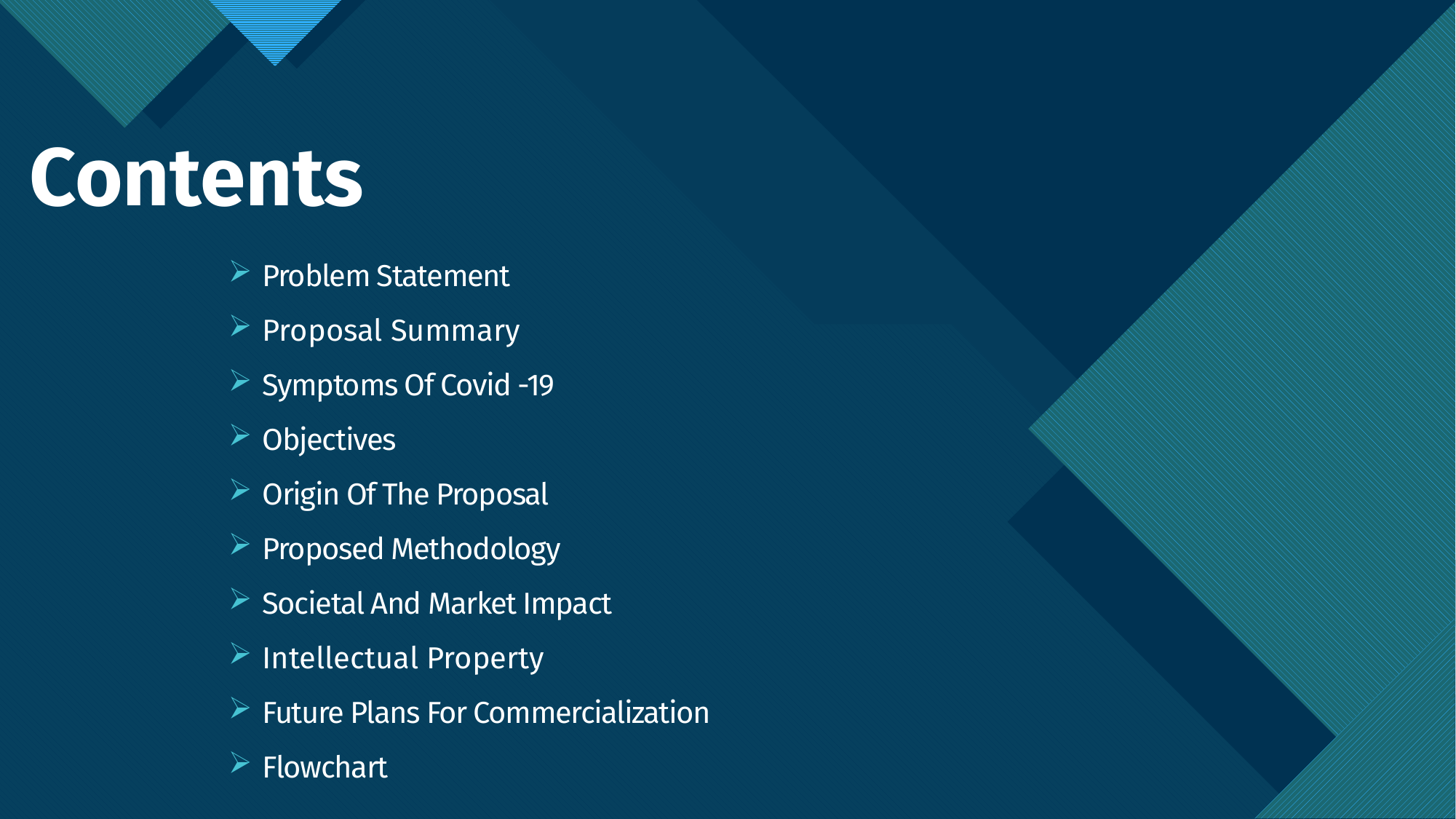

# Contents
Problem Statement
Proposal Summary
Symptoms Of Covid -19
Objectives
Origin Of The Proposal
Proposed Methodology
Societal And Market Impact
Intellectual Property
Future Plans For Commercialization
Flowchart